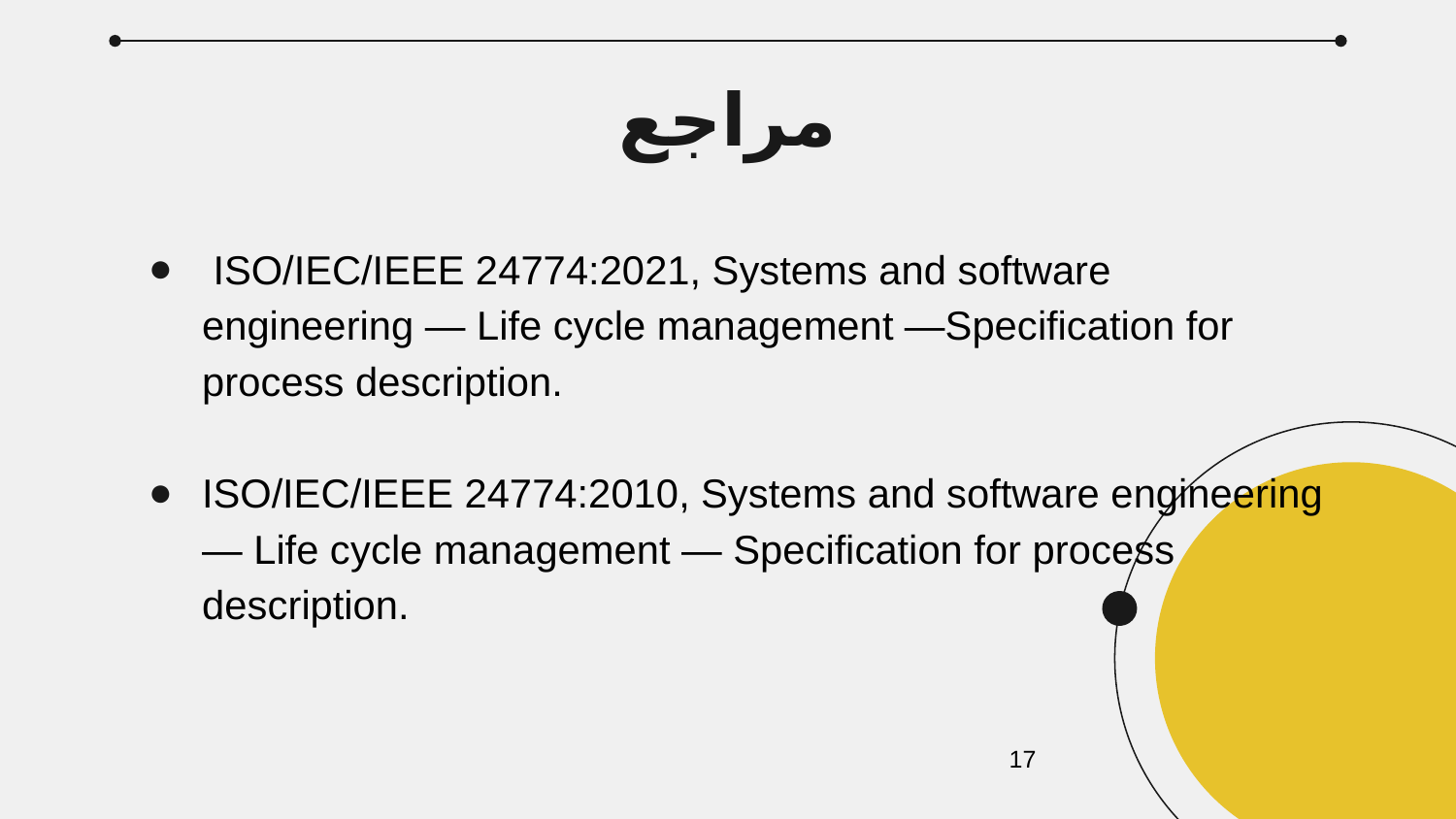

# مراجع
 ISO/IEC/IEEE 24774:2021, Systems and software engineering — Life cycle management —Specification for process description.

ISO/IEC/IEEE 24774:2010, Systems and software engineering — Life cycle management — Specification for process description.

17